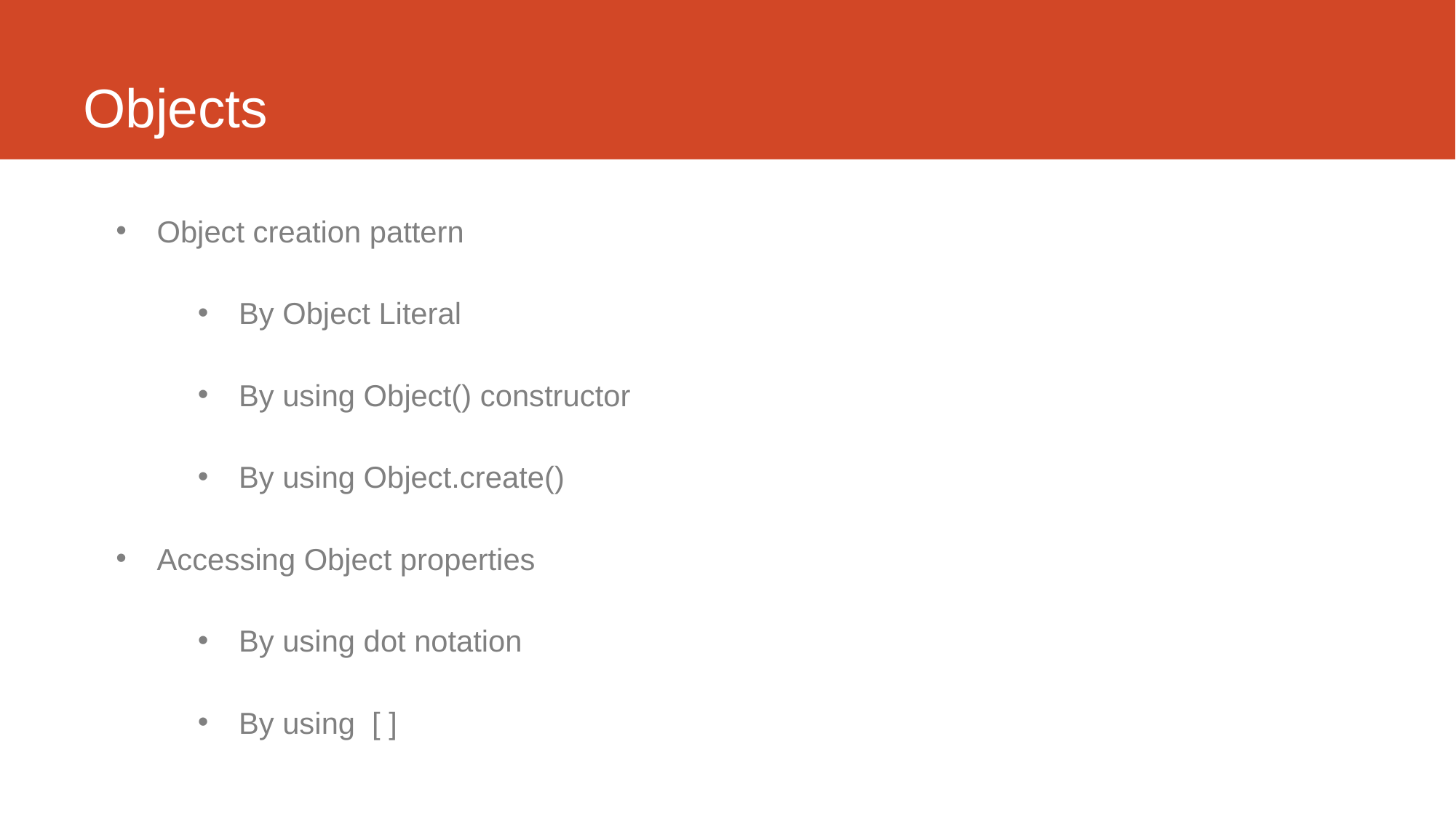

# Objects
Object creation pattern
By Object Literal
By using Object() constructor
By using Object.create()
Accessing Object properties
By using dot notation
By using  [ ]